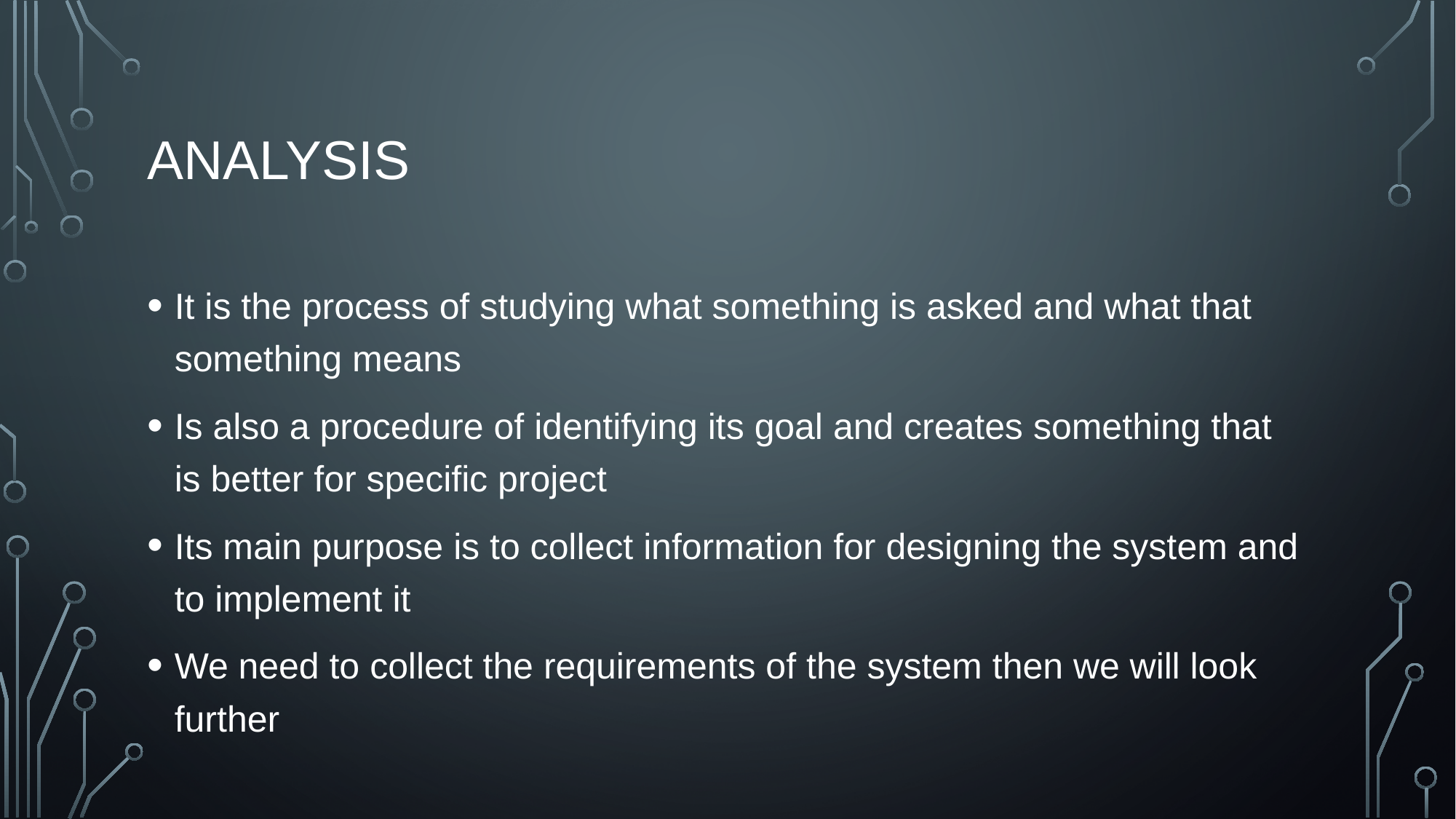

# analysis
It is the process of studying what something is asked and what that something means
Is also a procedure of identifying its goal and creates something that is better for specific project
Its main purpose is to collect information for designing the system and to implement it
We need to collect the requirements of the system then we will look further